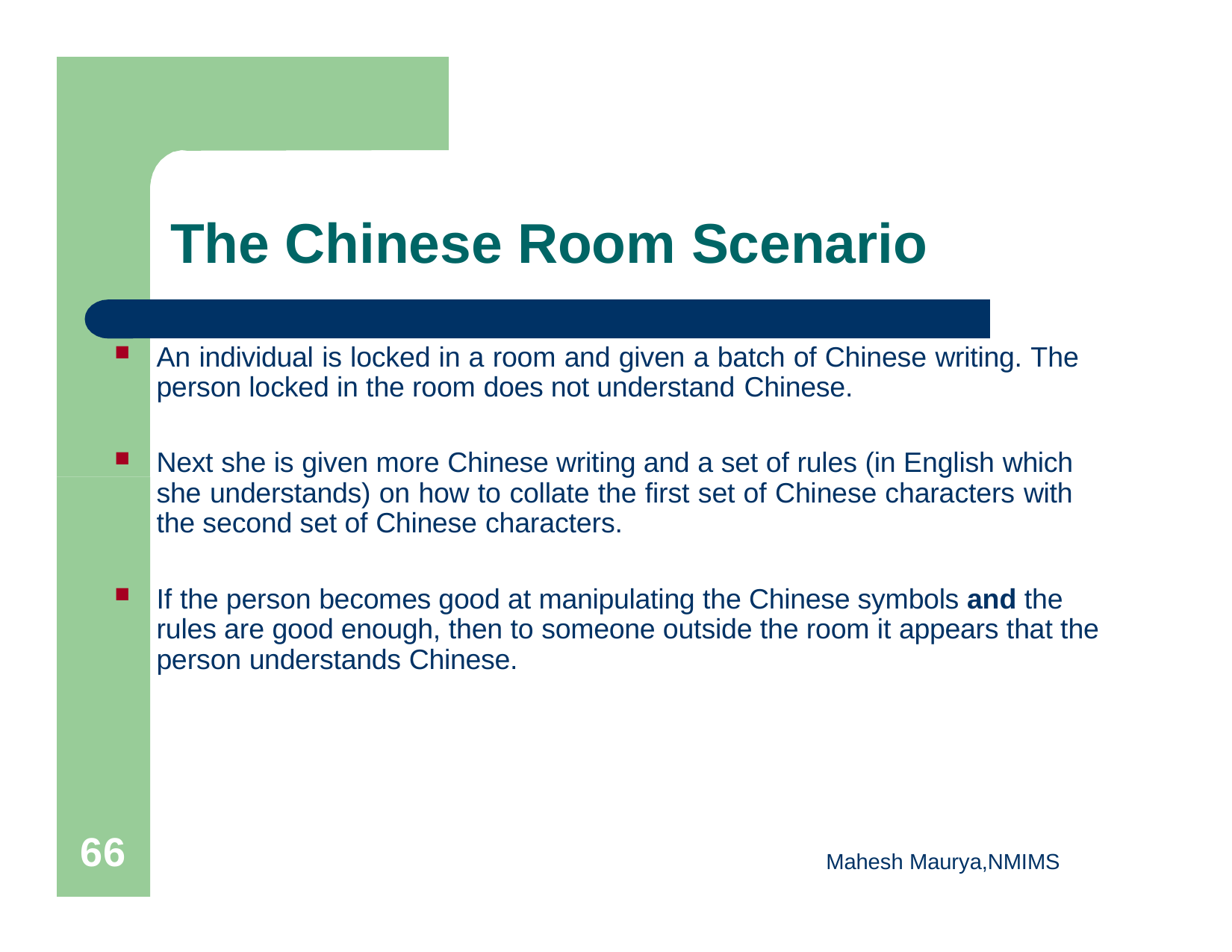

# The Chinese Room Scenario
An individual is locked in a room and given a batch of Chinese writing. The  person locked in the room does not understand Chinese.

Next she is given more Chinese writing and a set of rules (in English which  she understands) on how to collate the first set of Chinese characters with  the second set of Chinese characters.

If the person becomes good at manipulating the Chinese symbols and the  rules are good enough, then to someone outside the room it appears that the  person understands Chinese.

66
Mahesh Maurya,NMIMS